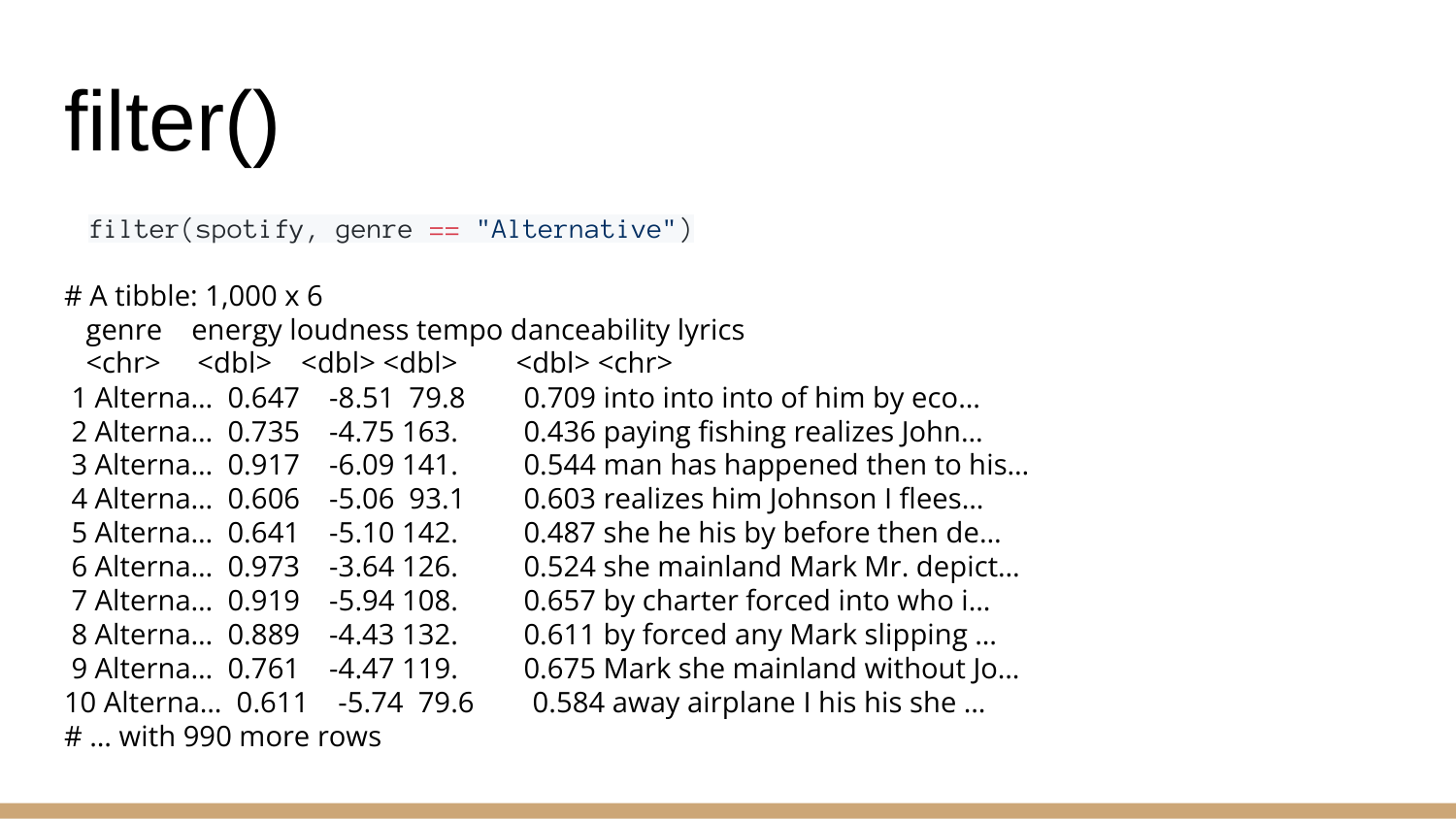

# filter()
filter(spotify, genre == "Alternative")

# A tibble: 1,000 x 6
   genre    energy loudness tempo danceability lyrics
   <chr>     <dbl>    <dbl> <dbl>        <dbl> <chr>
 1 Alterna…  0.647    -8.51  79.8        0.709 into into into of him by eco…
 2 Alterna…  0.735    -4.75 163.         0.436 paying fishing realizes John…
 3 Alterna…  0.917    -6.09 141.         0.544 man has happened then to his…
 4 Alterna…  0.606    -5.06  93.1        0.603 realizes him Johnson I flees…
 5 Alterna…  0.641    -5.10 142.         0.487 she he his by before then de…
 6 Alterna…  0.973    -3.64 126.         0.524 she mainland Mark Mr. depict…
 7 Alterna…  0.919    -5.94 108.         0.657 by charter forced into who i…
 8 Alterna…  0.889    -4.43 132.         0.611 by forced any Mark slipping …
 9 Alterna…  0.761    -4.47 119.         0.675 Mark she mainland without Jo…
10 Alterna…  0.611    -5.74  79.6        0.584 away airplane I his his she …
# … with 990 more rows